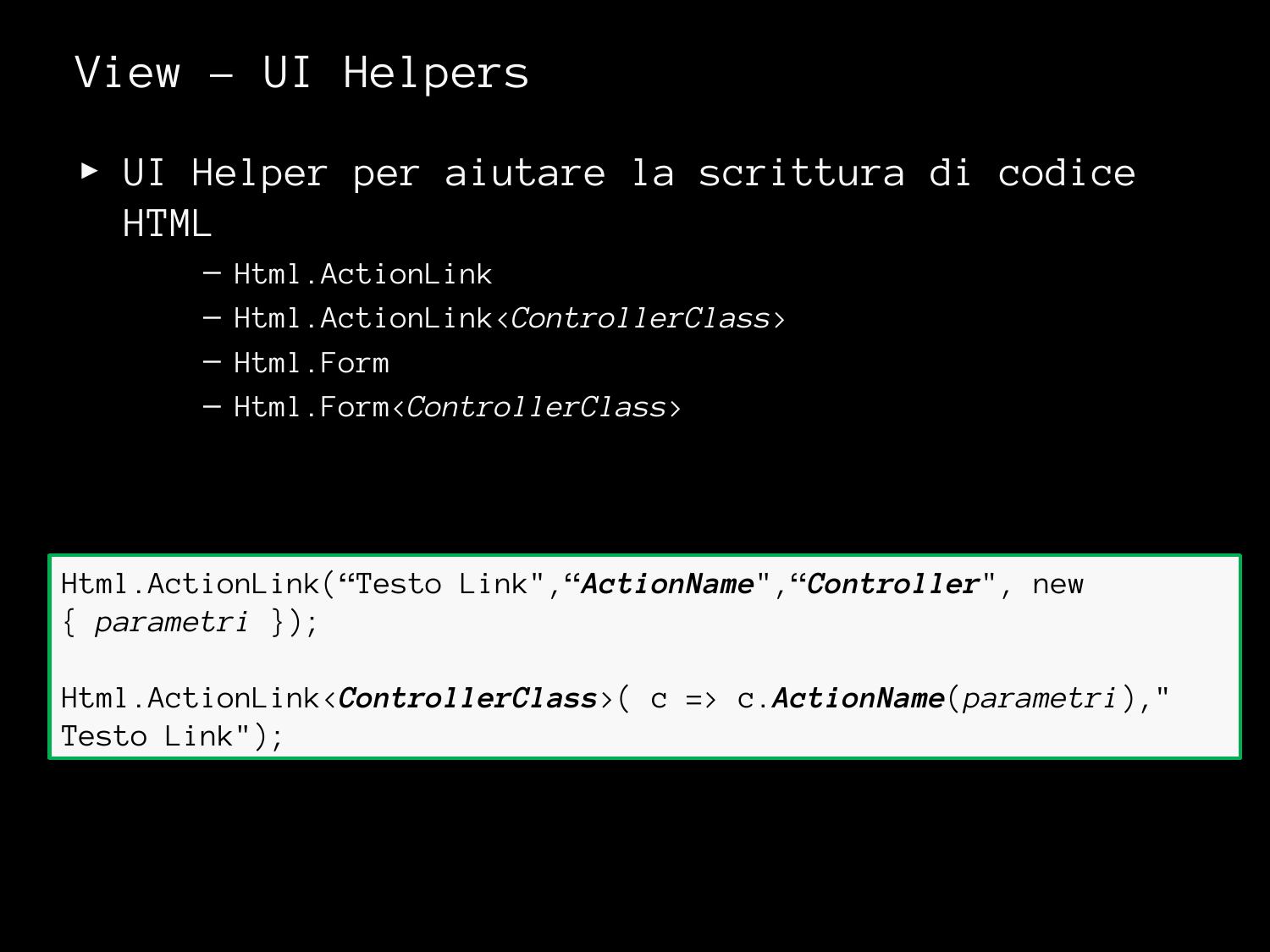

# View – UI Helpers
UI Helper per aiutare la scrittura di codice HTML
Html.ActionLink
Html.ActionLink<ControllerClass>
Html.Form
Html.Form<ControllerClass>
Html.ActionLink(“Testo Link",“ActionName",“Controller", new { parametri });

Html.ActionLink<ControllerClass>( c => c.ActionName(parametri)," Testo Link");
32